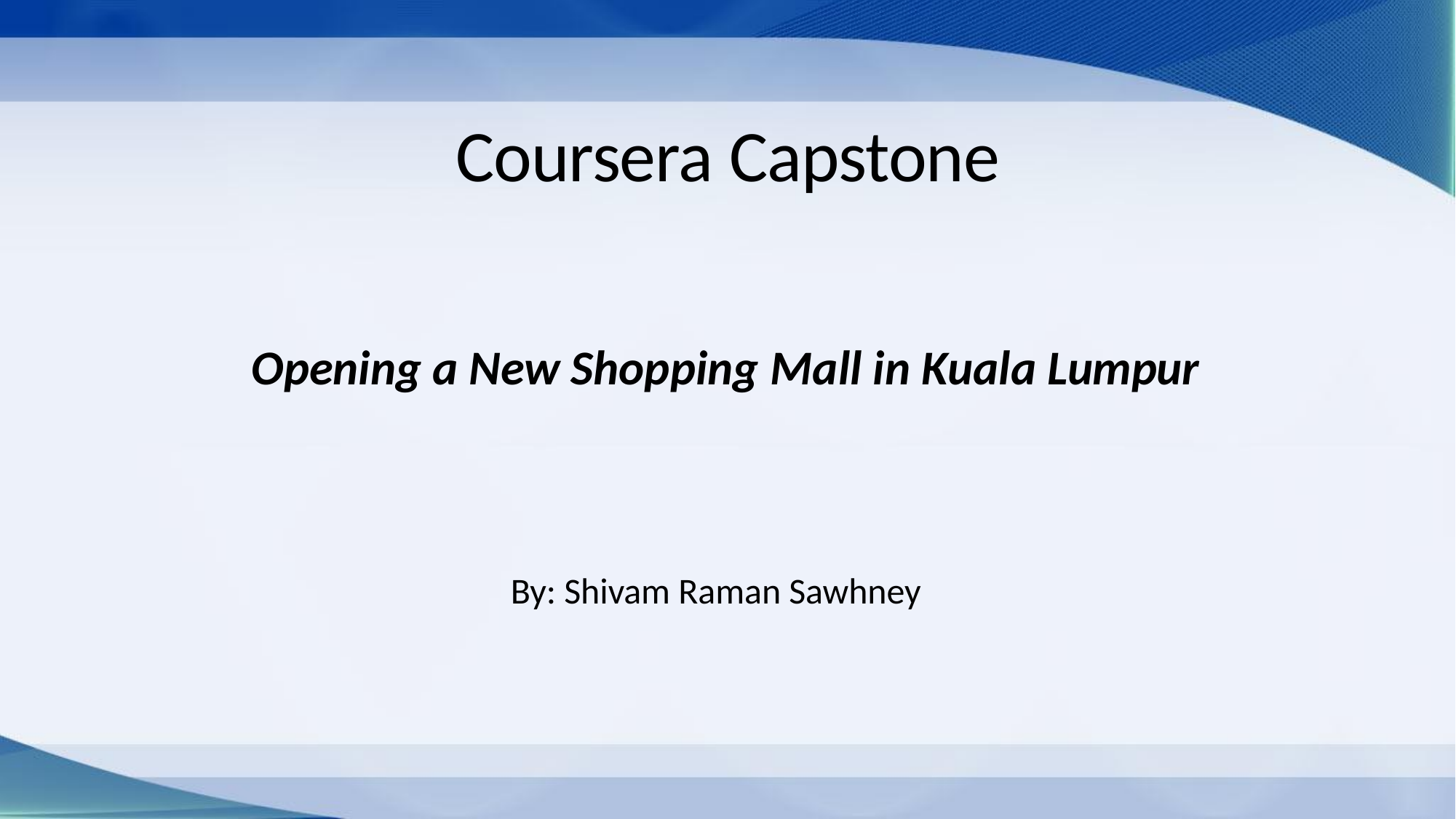

# Coursera Capstone

Opening a New Shopping Mall in Kuala Lumpur
By: Shivam Raman Sawhney